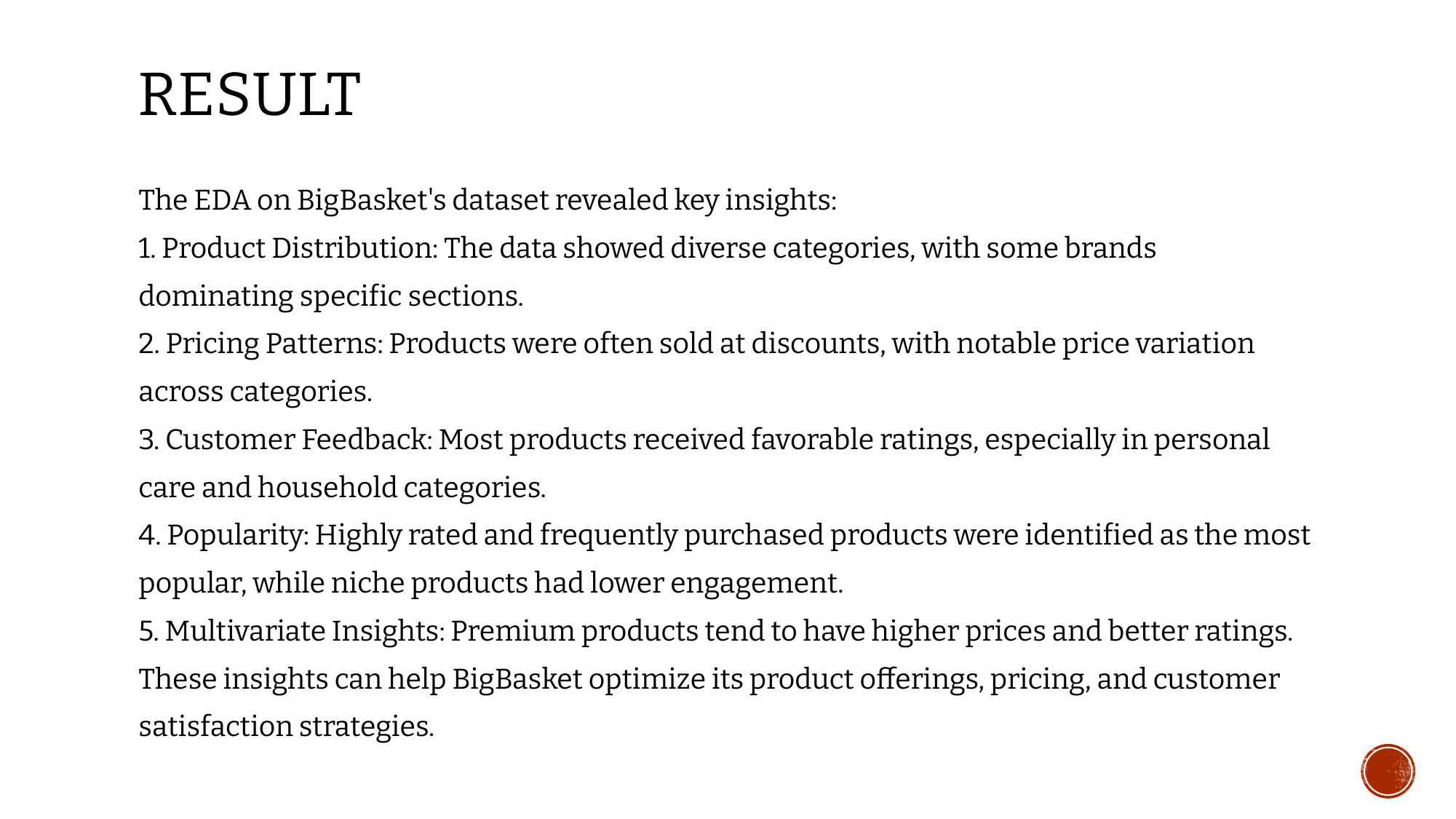

# RESULT

The EDA on BigBasket's dataset revealed key insights:
1. Product Distribution: The data showed diverse categories, with some brands
dominating specific sections.
2. Pricing Patterns: Products were often sold at discounts, with notable price variation
across categories.
3. Customer Feedback: Most products received favorable ratings, especially in personal
care and household categories.
4. Popularity: Highly rated and frequently purchased products were identified as the most
popular, while niche products had lower engagement.
5. Multivariate Insights: Premium products tend to have higher prices and better ratings.
These insights can help BigBasket optimize its product offerings, pricing, and customer
satisfaction strategies.